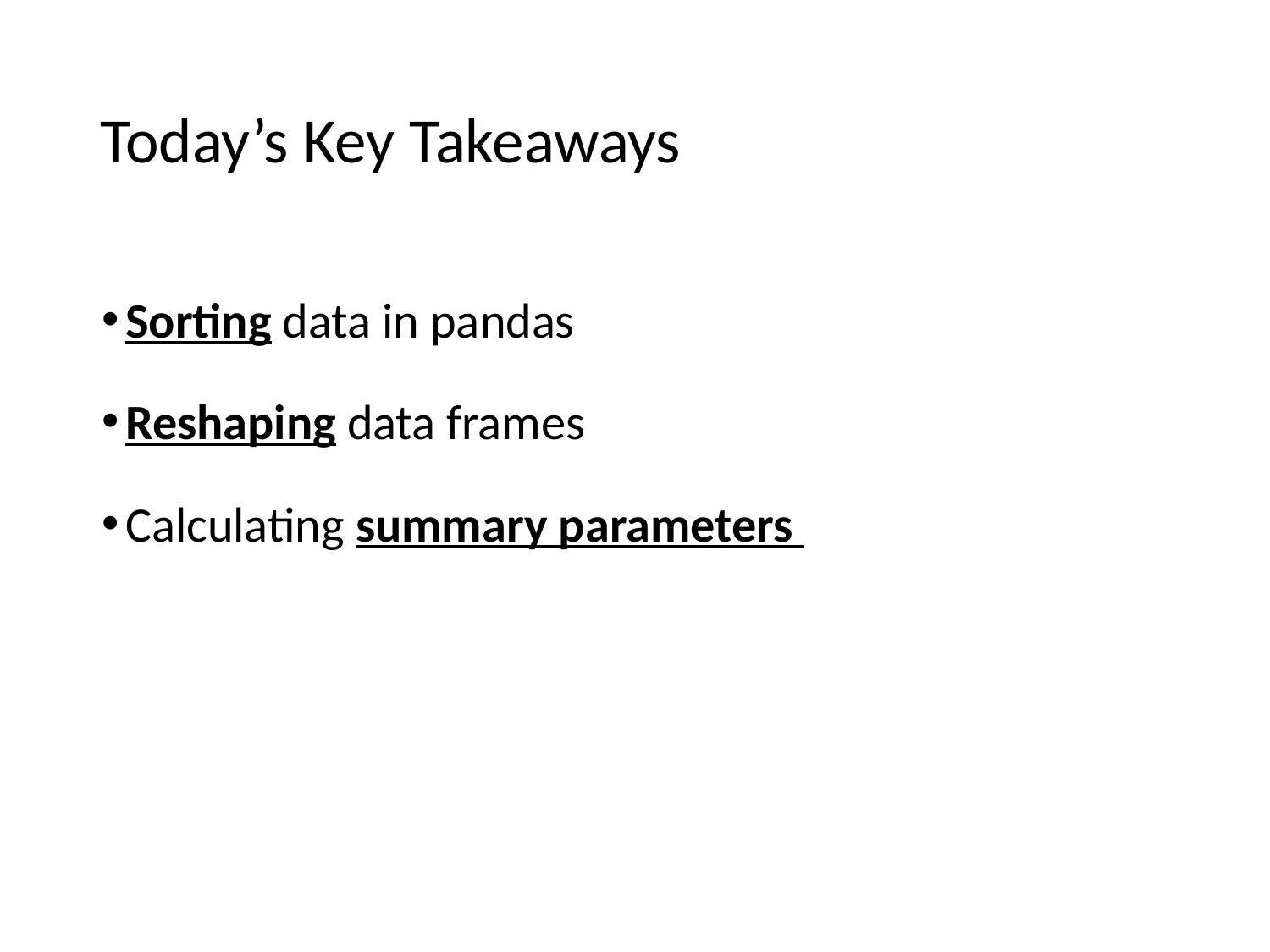

# Today’s Key Takeaways
Sorting data in pandas
Reshaping data frames
Calculating summary parameters